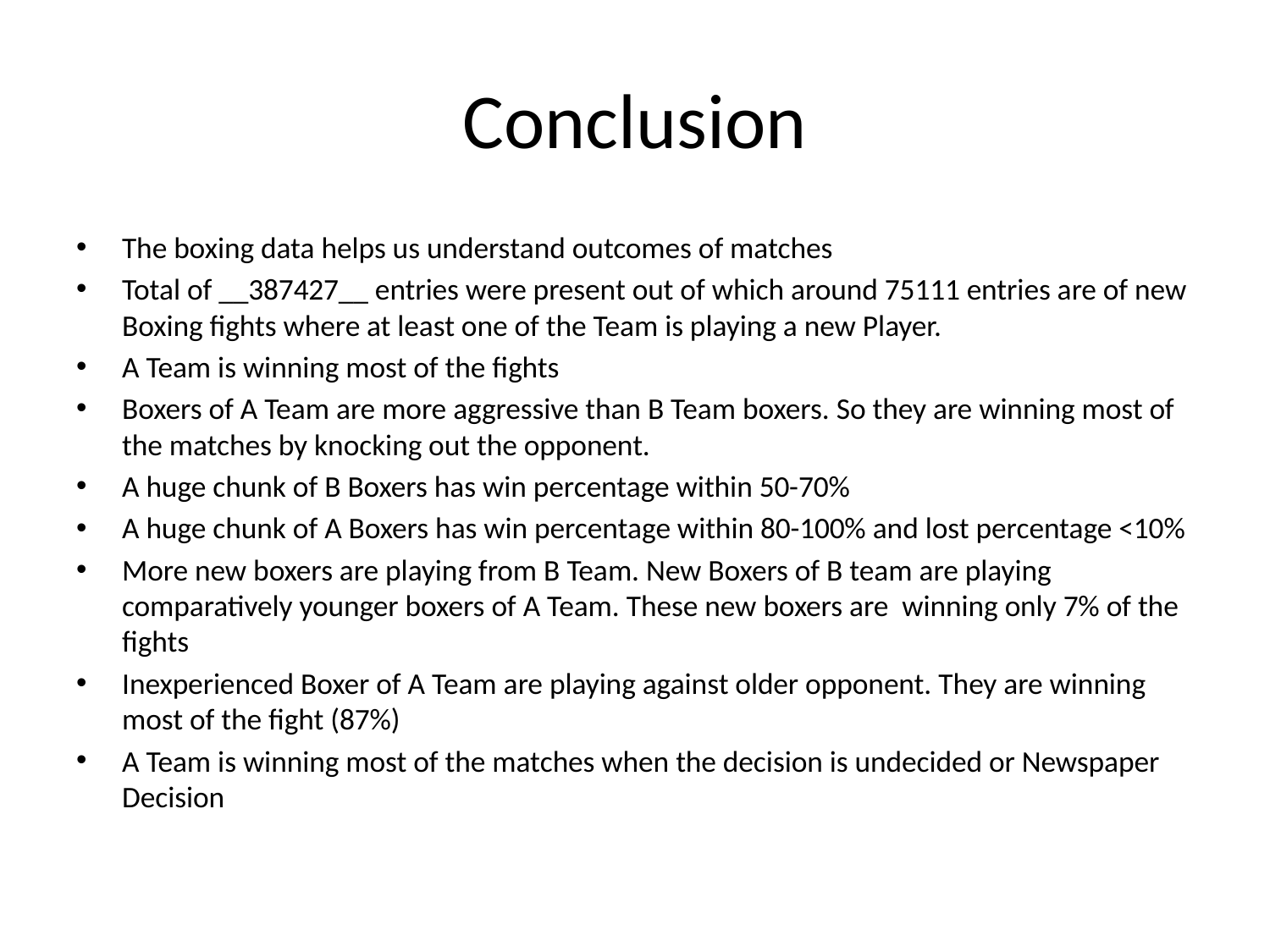

# Conclusion
The boxing data helps us understand outcomes of matches
Total of __387427__ entries were present out of which around 75111 entries are of new Boxing fights where at least one of the Team is playing a new Player.
A Team is winning most of the fights
Boxers of A Team are more aggressive than B Team boxers. So they are winning most of the matches by knocking out the opponent.
A huge chunk of B Boxers has win percentage within 50-70%
A huge chunk of A Boxers has win percentage within 80-100% and lost percentage <10%
More new boxers are playing from B Team. New Boxers of B team are playing comparatively younger boxers of A Team. These new boxers are  winning only 7% of the fights
Inexperienced Boxer of A Team are playing against older opponent. They are winning most of the fight (87%)
A Team is winning most of the matches when the decision is undecided or Newspaper Decision